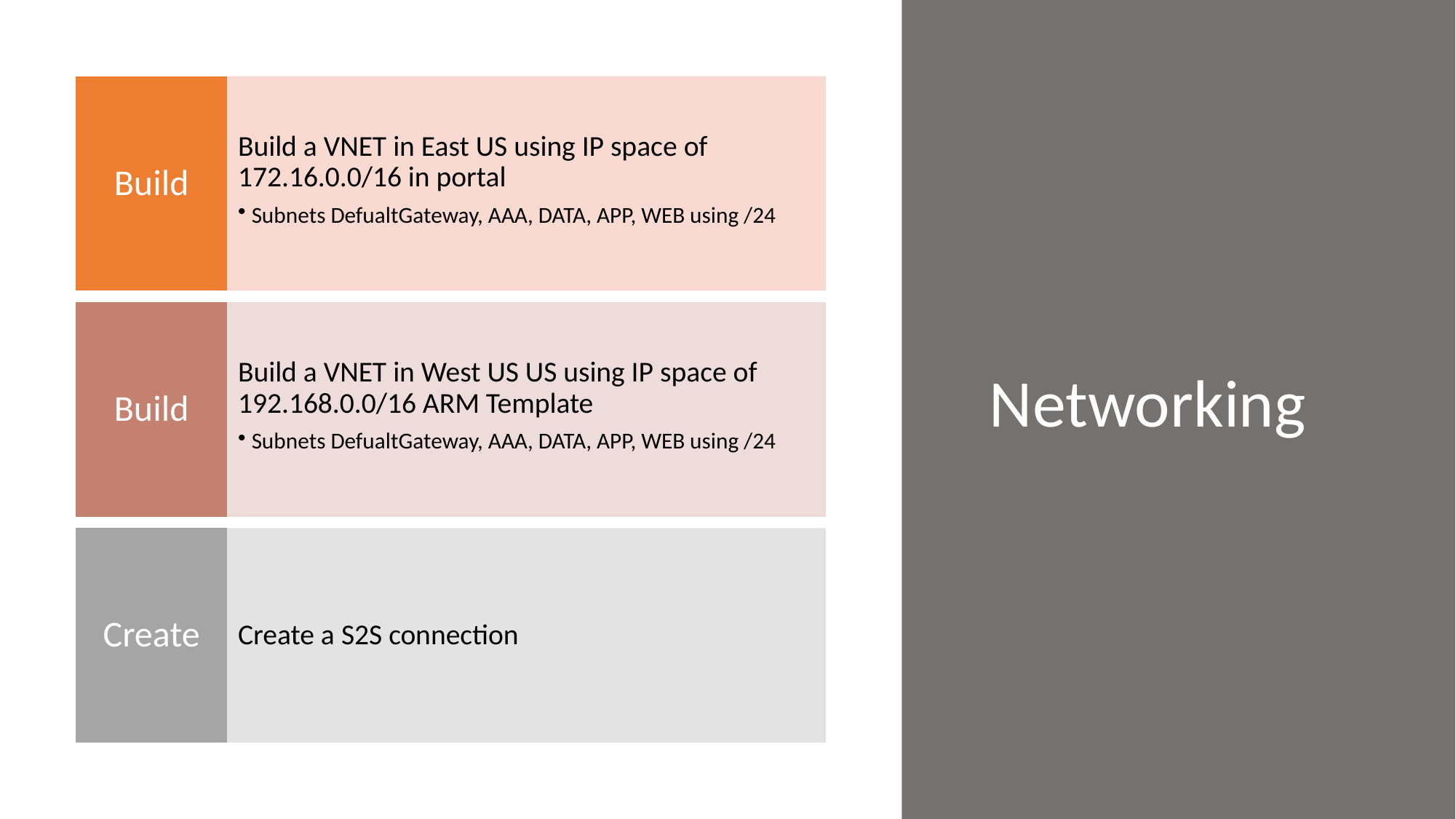

Build a VNET in East US using IP space of 172.16.0.0/16 in portal
Subnets DefualtGateway, AAA, DATA, APP, WEB using /24
Build
Build a VNET in West US US using IP space of 192.168.0.0/16 ARM Template
Subnets DefualtGateway, AAA, DATA, APP, WEB using /24
Build
Create a S2S connection
Create
# Networking